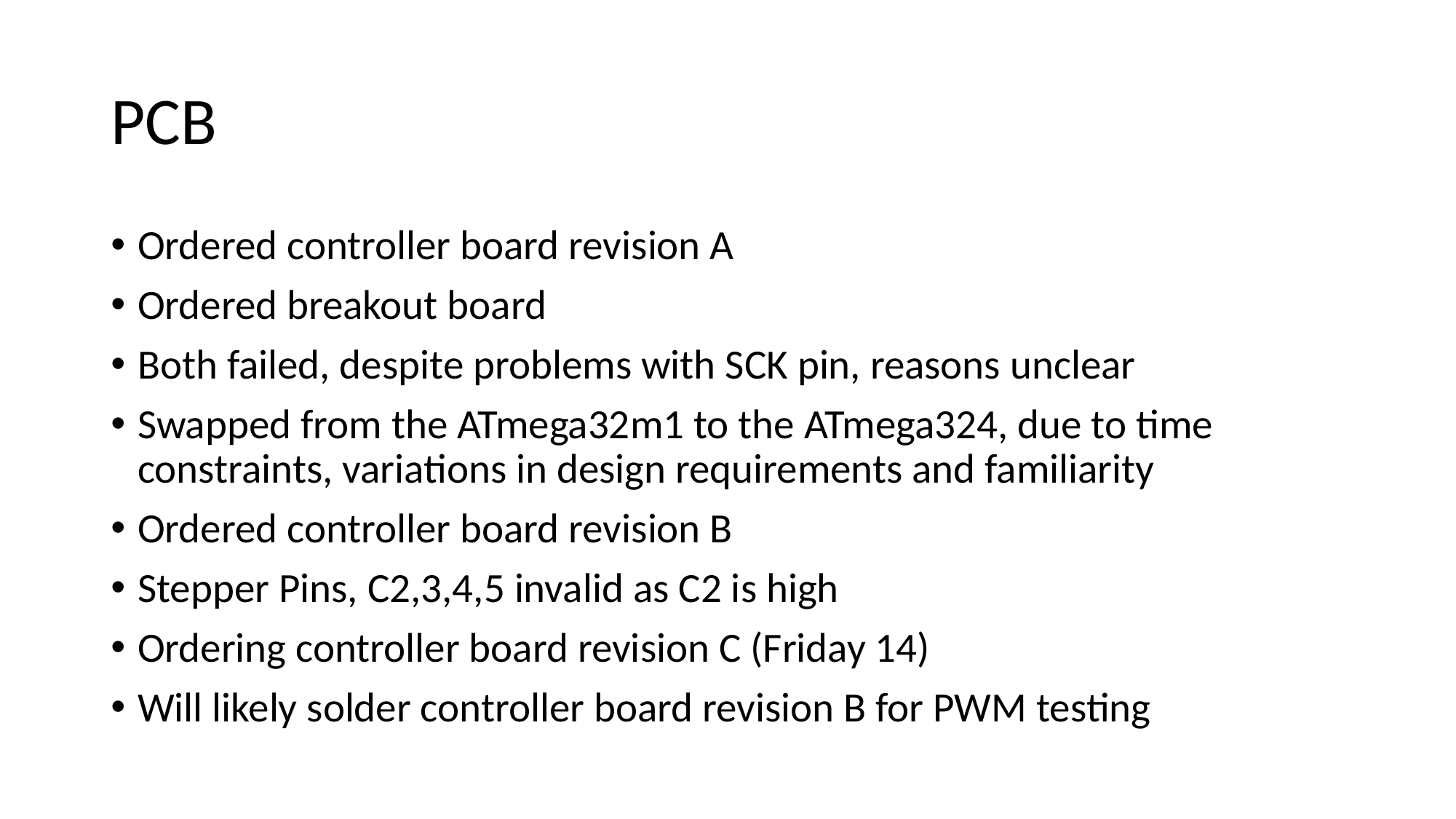

# PCB
Ordered controller board revision A
Ordered breakout board
Both failed, despite problems with SCK pin, reasons unclear
Swapped from the ATmega32m1 to the ATmega324, due to time constraints, variations in design requirements and familiarity
Ordered controller board revision B
Stepper Pins, C2,3,4,5 invalid as C2 is high
Ordering controller board revision C (Friday 14)
Will likely solder controller board revision B for PWM testing